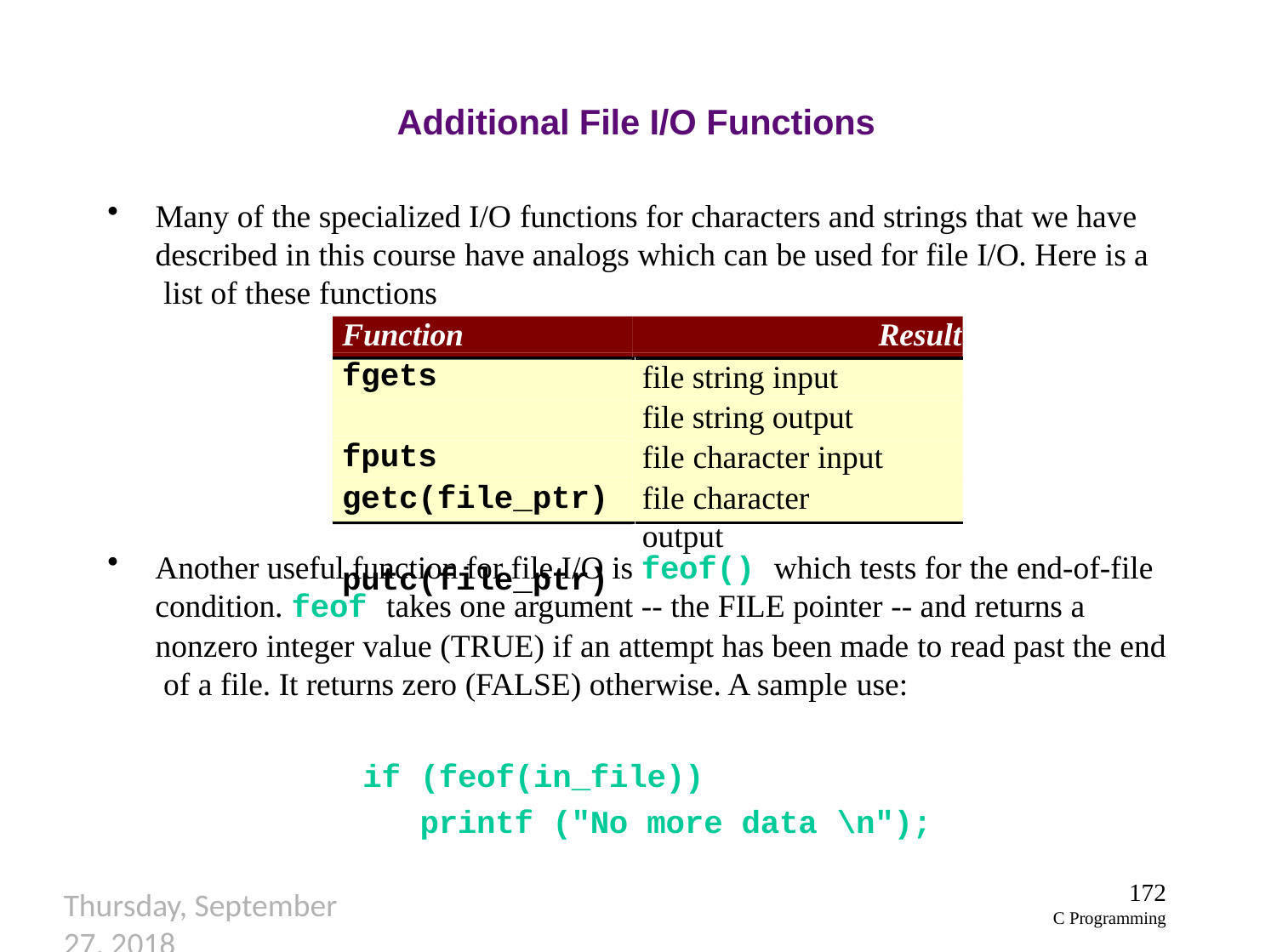

# Additional File I/O Functions
Many of the specialized I/O functions for characters and strings that we have  described in this course have analogs which can be used for file I/O. Here is a  list of these functions
Function	Result

fgets  fputs
getc(file_ptr)  putc(file_ptr)

file string input  file string output  file character input
file character output

Another useful function for file I/O is feof() which tests for the end-of-file  condition. feof takes one argument -- the FILE pointer -- and returns a
nonzero integer value (TRUE) if an attempt has been made to read past the end  of a file. It returns zero (FALSE) otherwise. A sample use:

if (feof(in_file))
printf ("No more data \n");
172
C Programming
Thursday, September 27, 2018